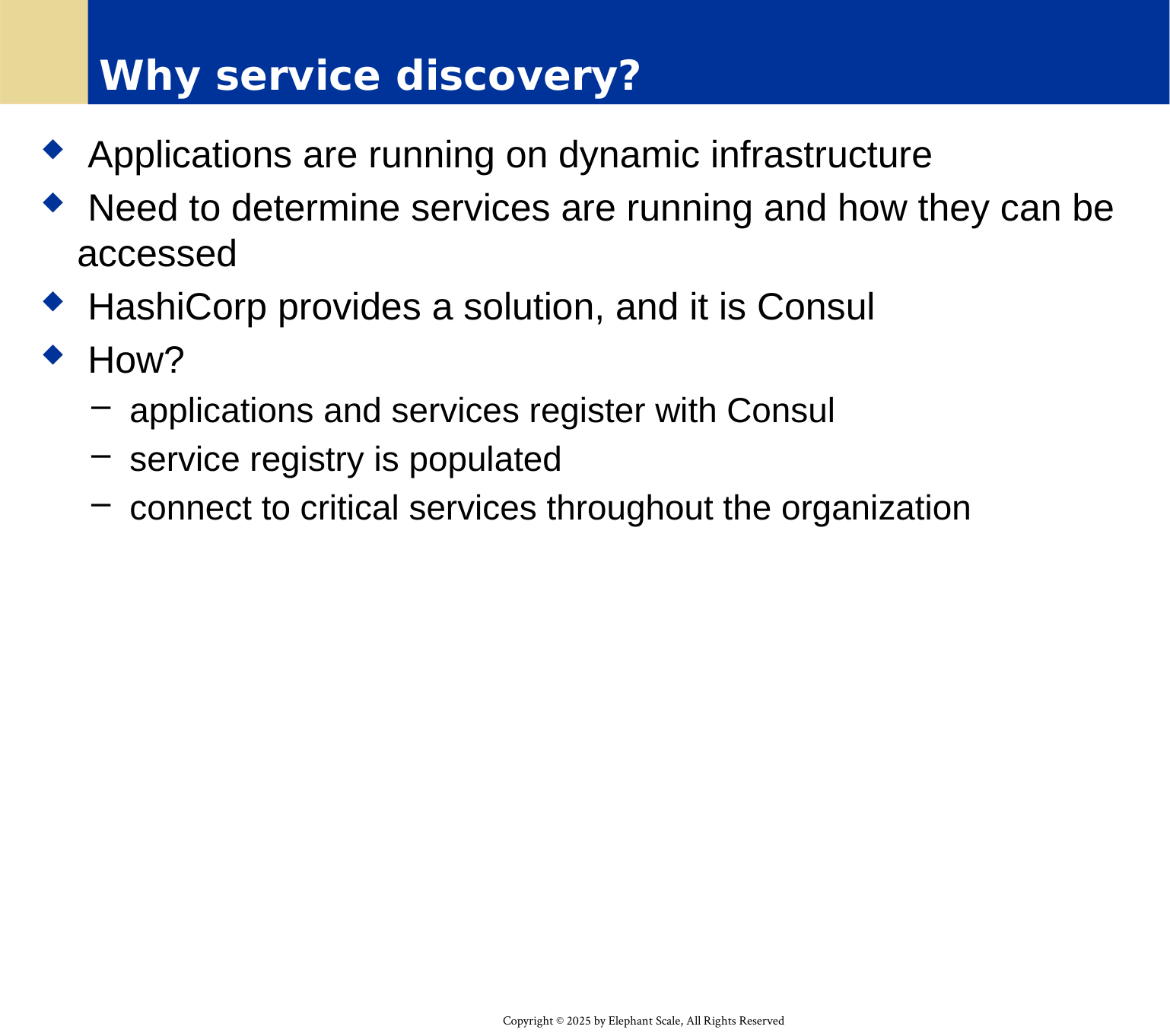

# Why service discovery?
 Applications are running on dynamic infrastructure
 Need to determine services are running and how they can be accessed
 HashiCorp provides a solution, and it is Consul
 How?
 applications and services register with Consul
 service registry is populated
 connect to critical services throughout the organization
Copyright © 2025 by Elephant Scale, All Rights Reserved